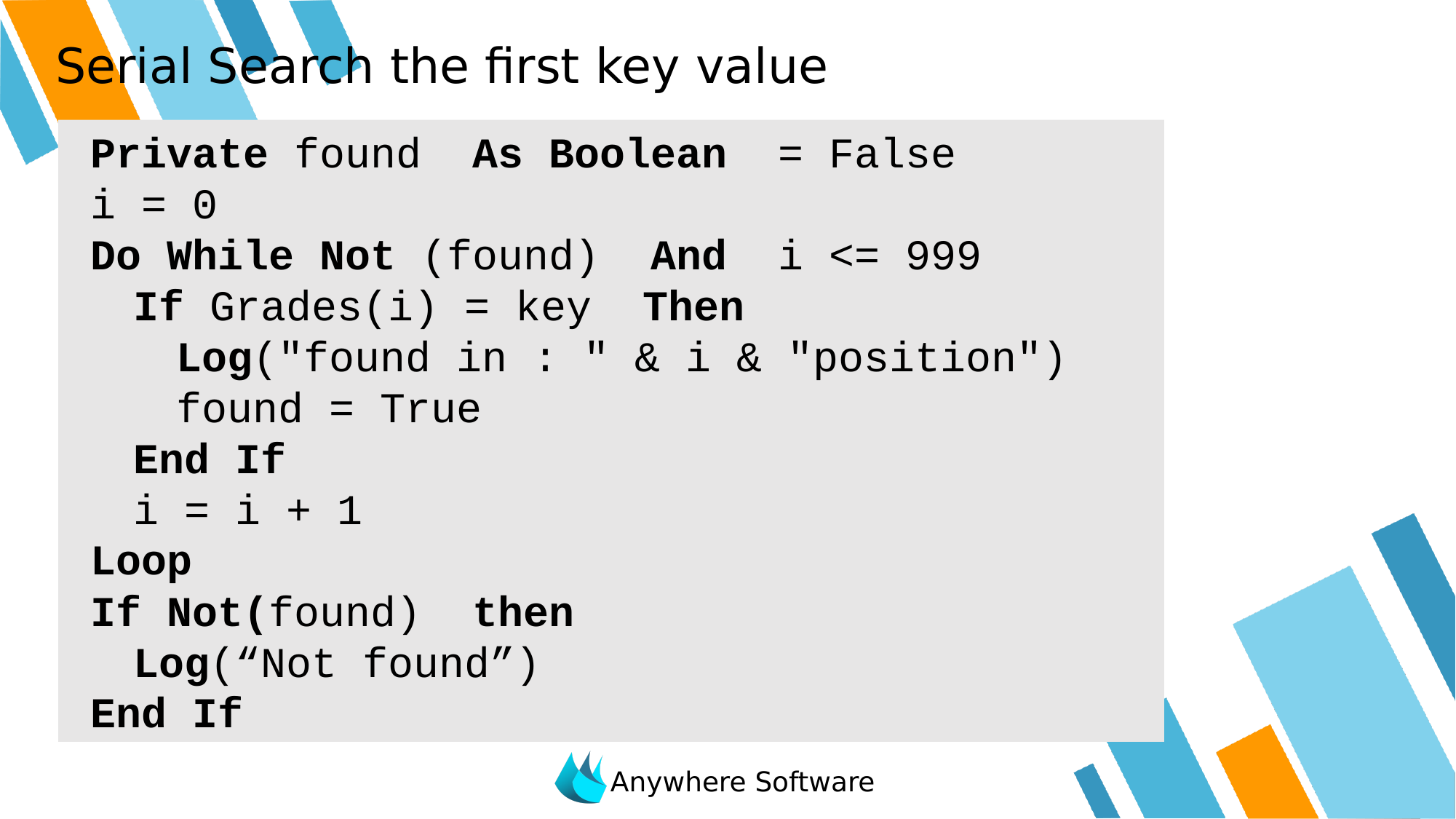

# Serial Search the first key value
	Private found  As Boolean  = False
	i = 0
	Do While Not (found)  And  i <= 999
		If Grades(i) = key  Then
			Log("found in : " & i & "position")
			found = True
		End If
		i = i + 1
	Loop
	If Not(found)  then
		Log(“Not found”)
	End If